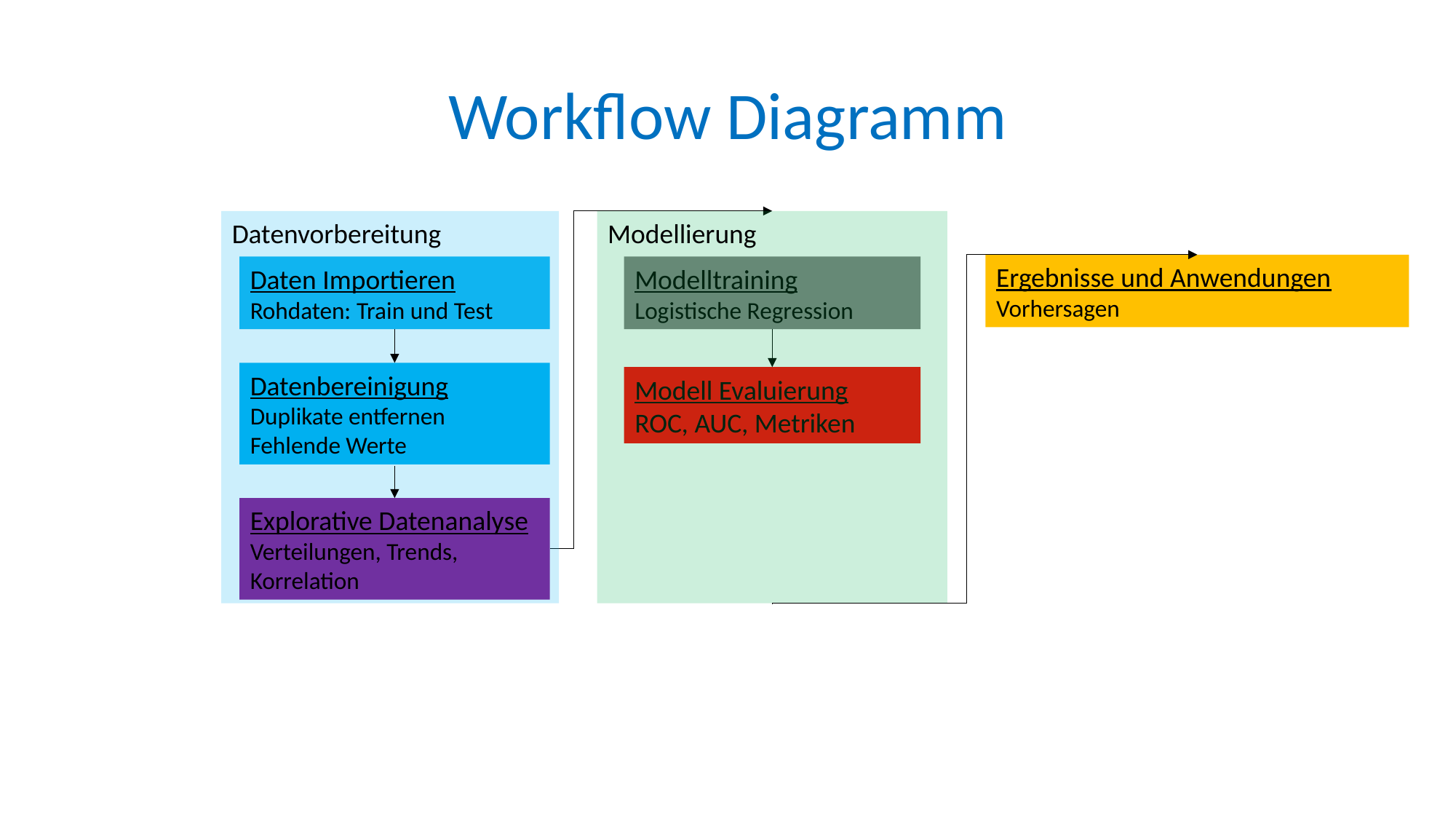

Workflow Diagramm
Datenvorbereitung

Daten Importieren
Rohdaten: Train und Test
Datenbereinigung
Duplikate entfernen
Fehlende Werte
Explorative Datenanalyse
Verteilungen, Trends, Korrelation
Modellierung

Ergebnisse und Anwendungen
Vorhersagen
Modelltraining
Logistische Regression
Modell Evaluierung
ROC, AUC, Metriken